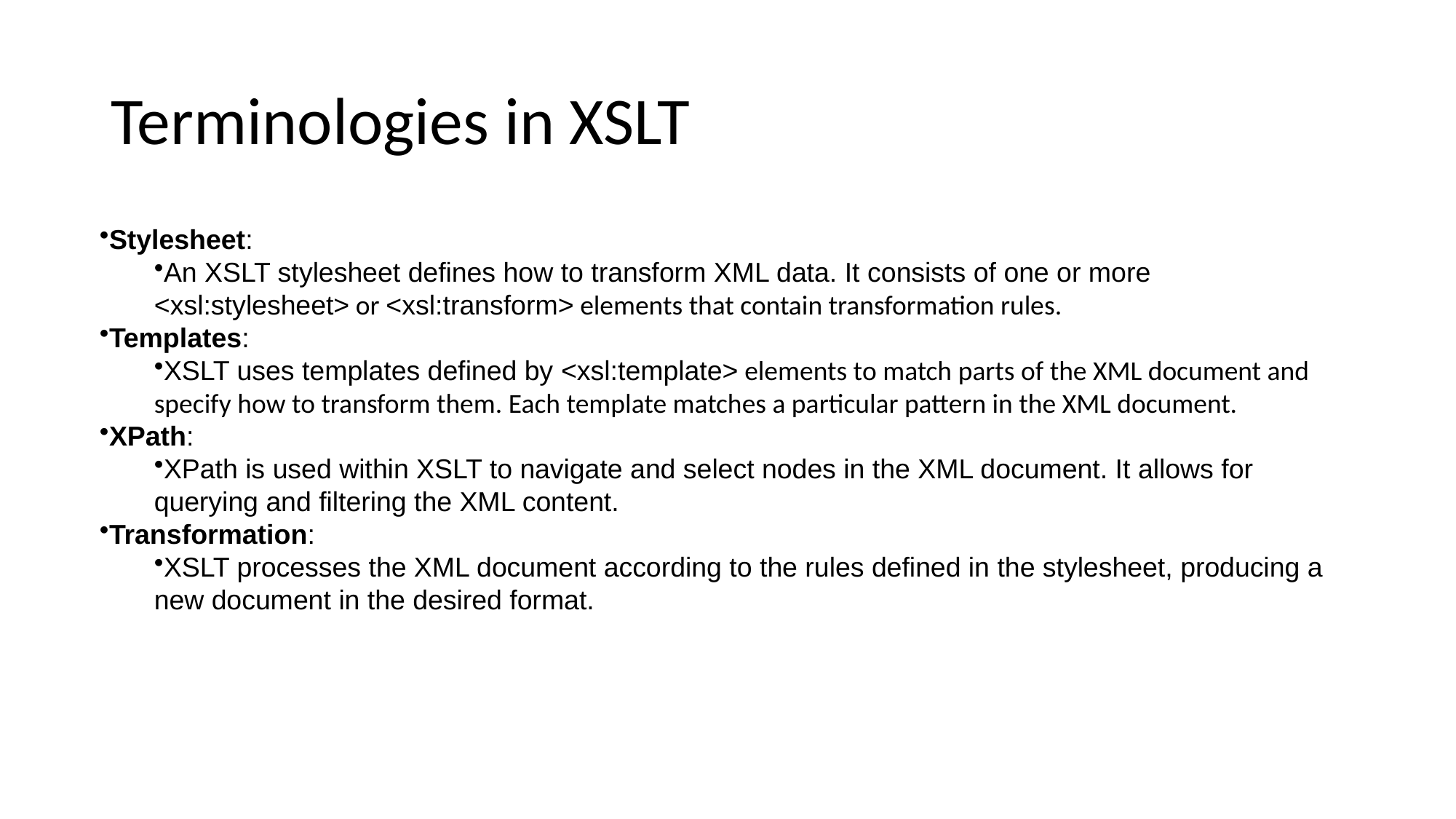

# Terminologies in XSLT
Stylesheet:
An XSLT stylesheet defines how to transform XML data. It consists of one or more <xsl:stylesheet> or <xsl:transform> elements that contain transformation rules.
Templates:
XSLT uses templates defined by <xsl:template> elements to match parts of the XML document and specify how to transform them. Each template matches a particular pattern in the XML document.
XPath:
XPath is used within XSLT to navigate and select nodes in the XML document. It allows for querying and filtering the XML content.
Transformation:
XSLT processes the XML document according to the rules defined in the stylesheet, producing a new document in the desired format.